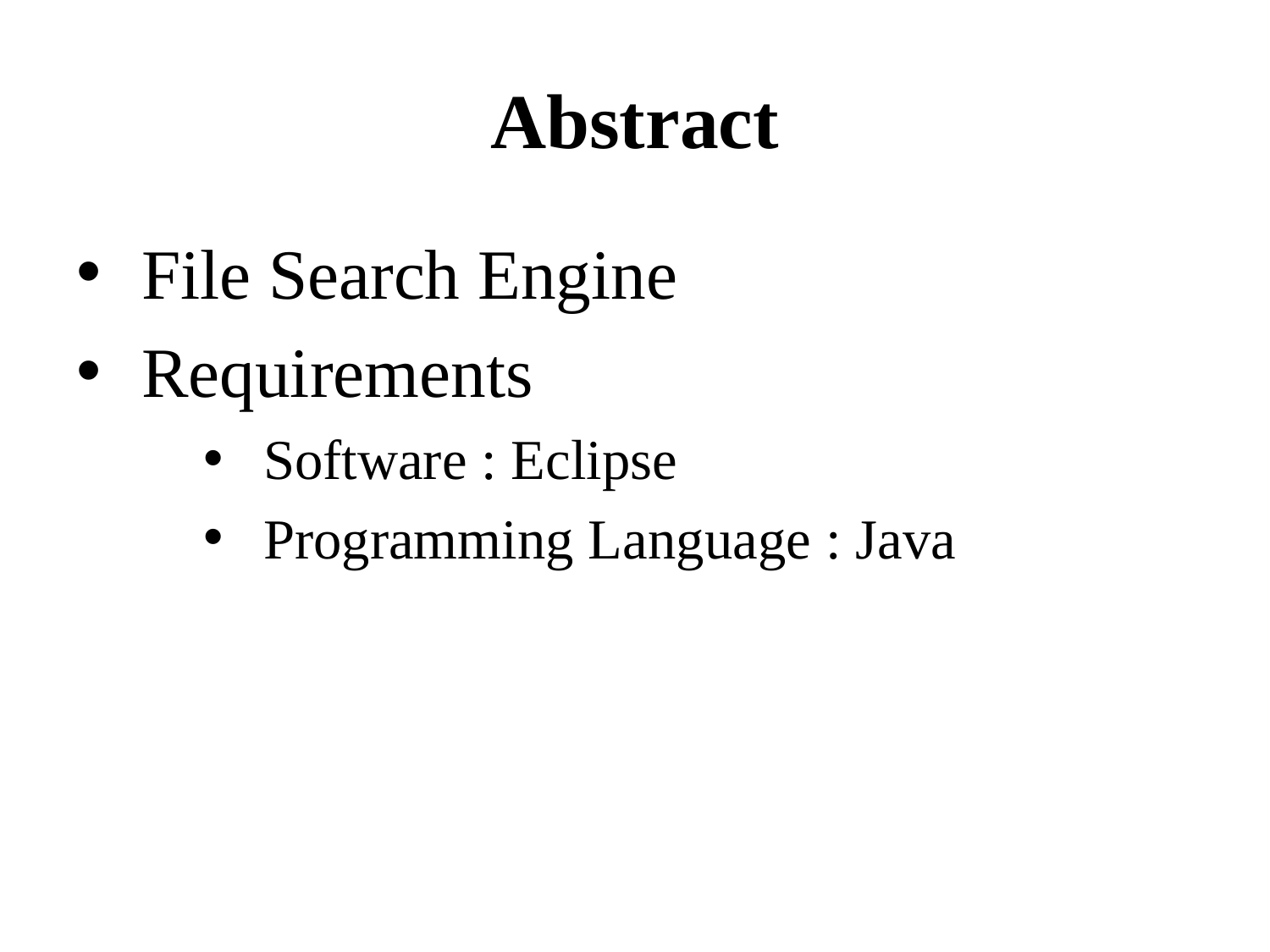

# Abstract
 File Search Engine
 Requirements
  Software : Eclipse
  Programming Language : Java